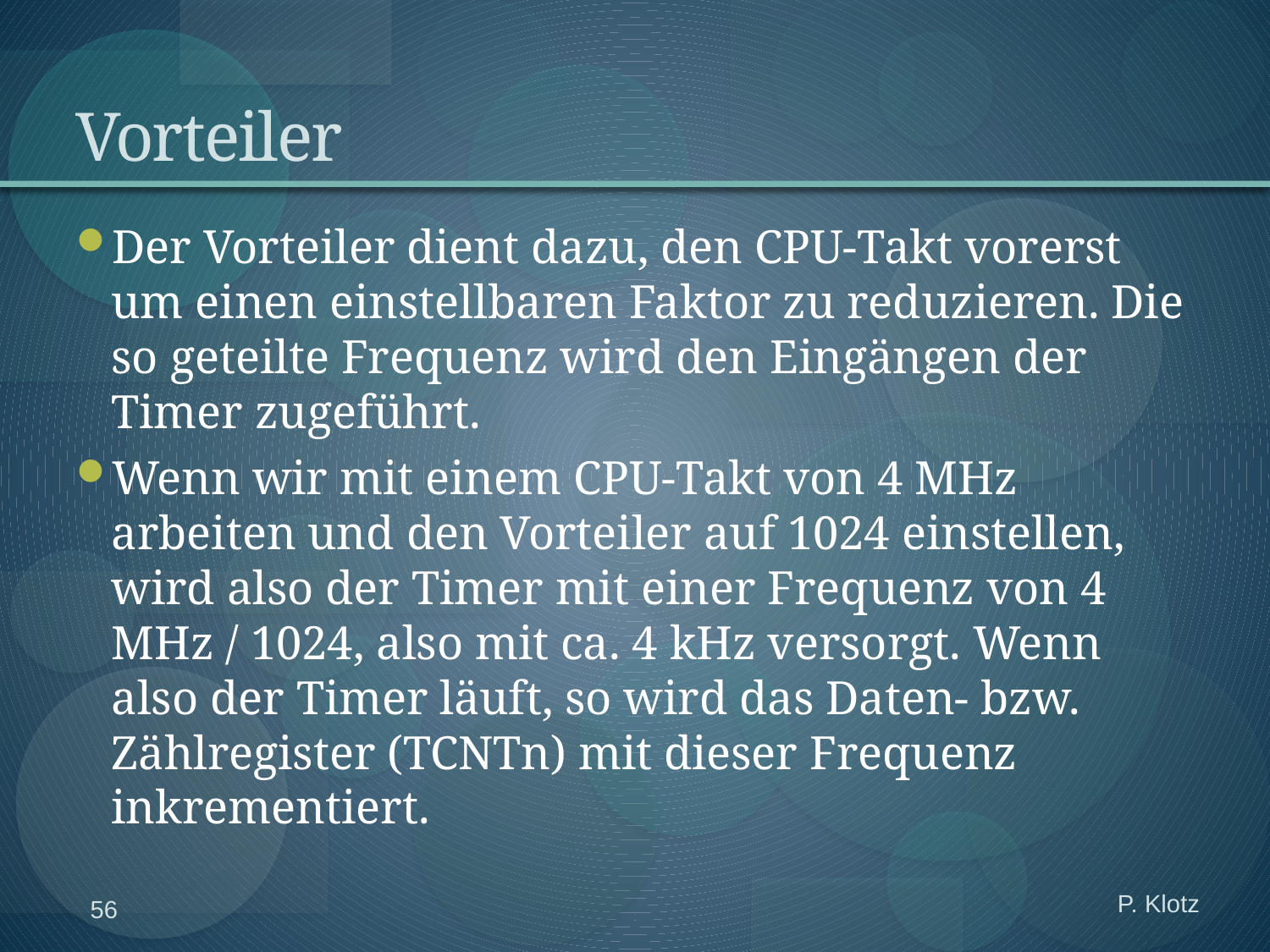

# Vorteiler
Der Vorteiler dient dazu, den CPU-Takt vorerst um einen einstellbaren Faktor zu reduzieren. Die so geteilte Frequenz wird den Eingängen der Timer zugeführt.
Wenn wir mit einem CPU-Takt von 4 MHz arbeiten und den Vorteiler auf 1024 einstellen, wird also der Timer mit einer Frequenz von 4 MHz / 1024, also mit ca. 4 kHz versorgt. Wenn also der Timer läuft, so wird das Daten- bzw. Zählregister (TCNTn) mit dieser Frequenz inkrementiert.
P. Klotz
56